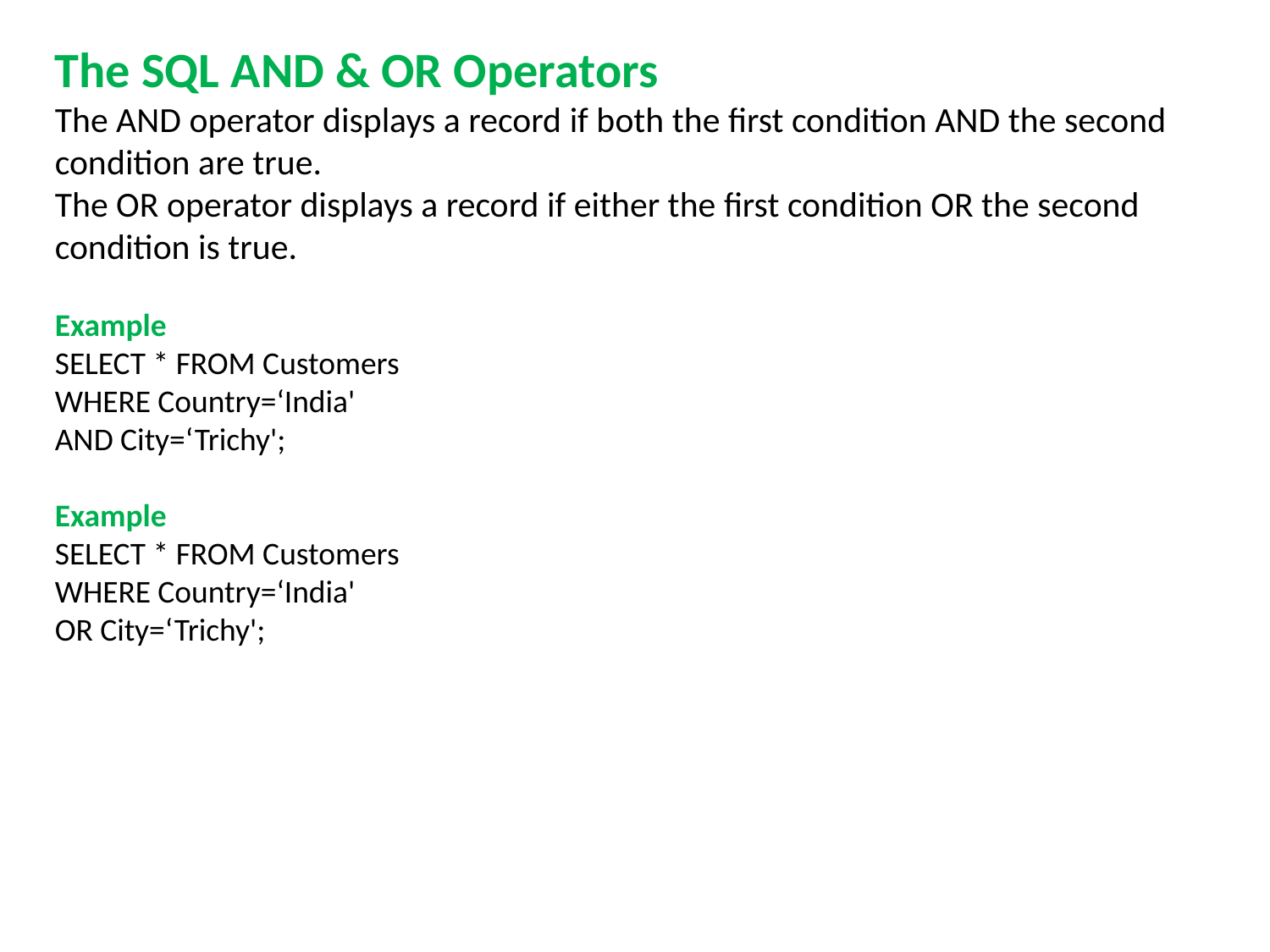

The SQL AND & OR Operators
The AND operator displays a record if both the first condition AND the second condition are true.
The OR operator displays a record if either the first condition OR the second condition is true.

Example
SELECT * FROM Customers
WHERE Country=‘India'
AND City=‘Trichy';

Example
SELECT * FROM Customers
WHERE Country=‘India'
OR City=‘Trichy';